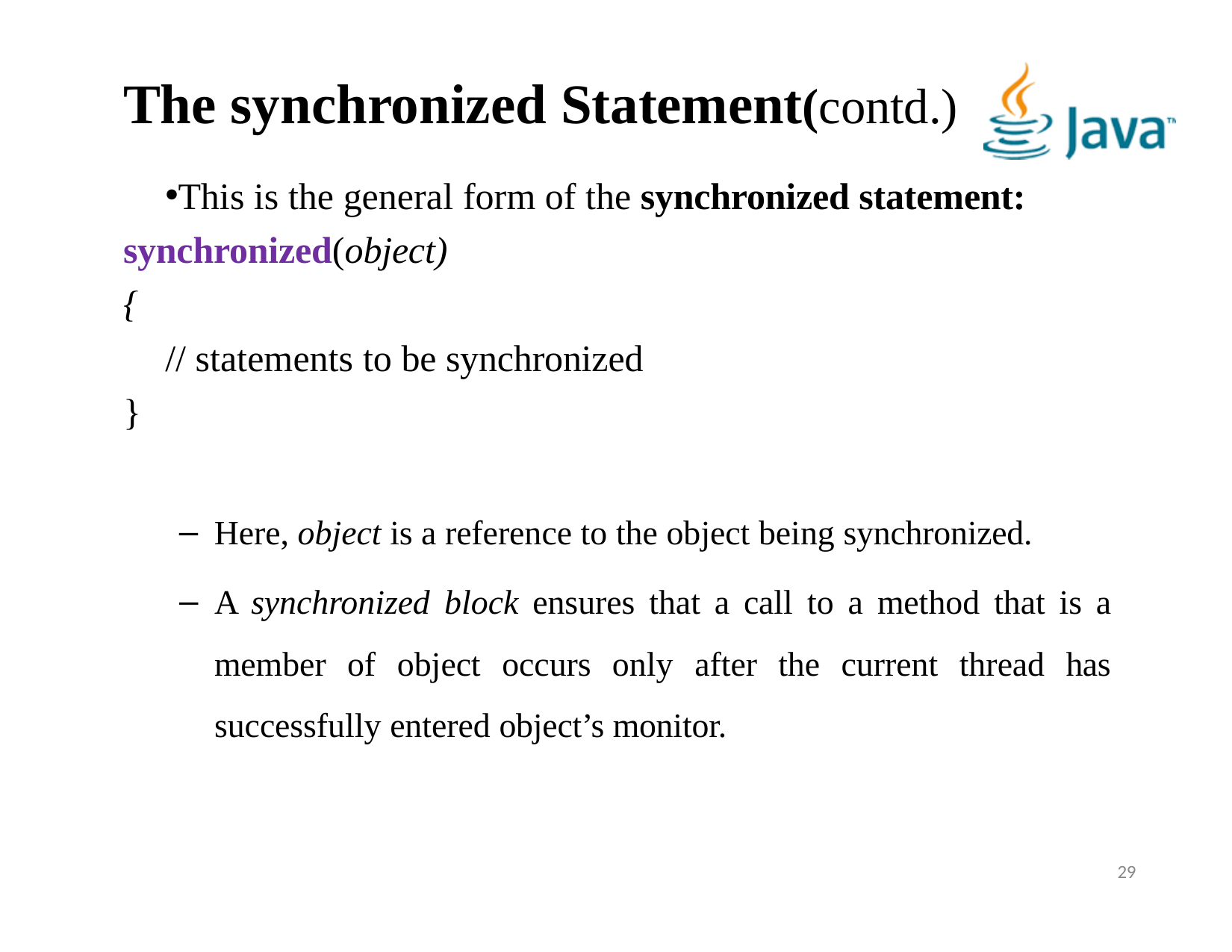

# The synchronized Statement(contd.)
This is the general form of the synchronized statement: synchronized(object)
{
// statements to be synchronized
}

Here, object is a reference to the object being synchronized.
A synchronized block ensures that a call to a method that is a member  of  object  occurs  only  after  the  current  thread  has successfully entered object’s monitor.
29